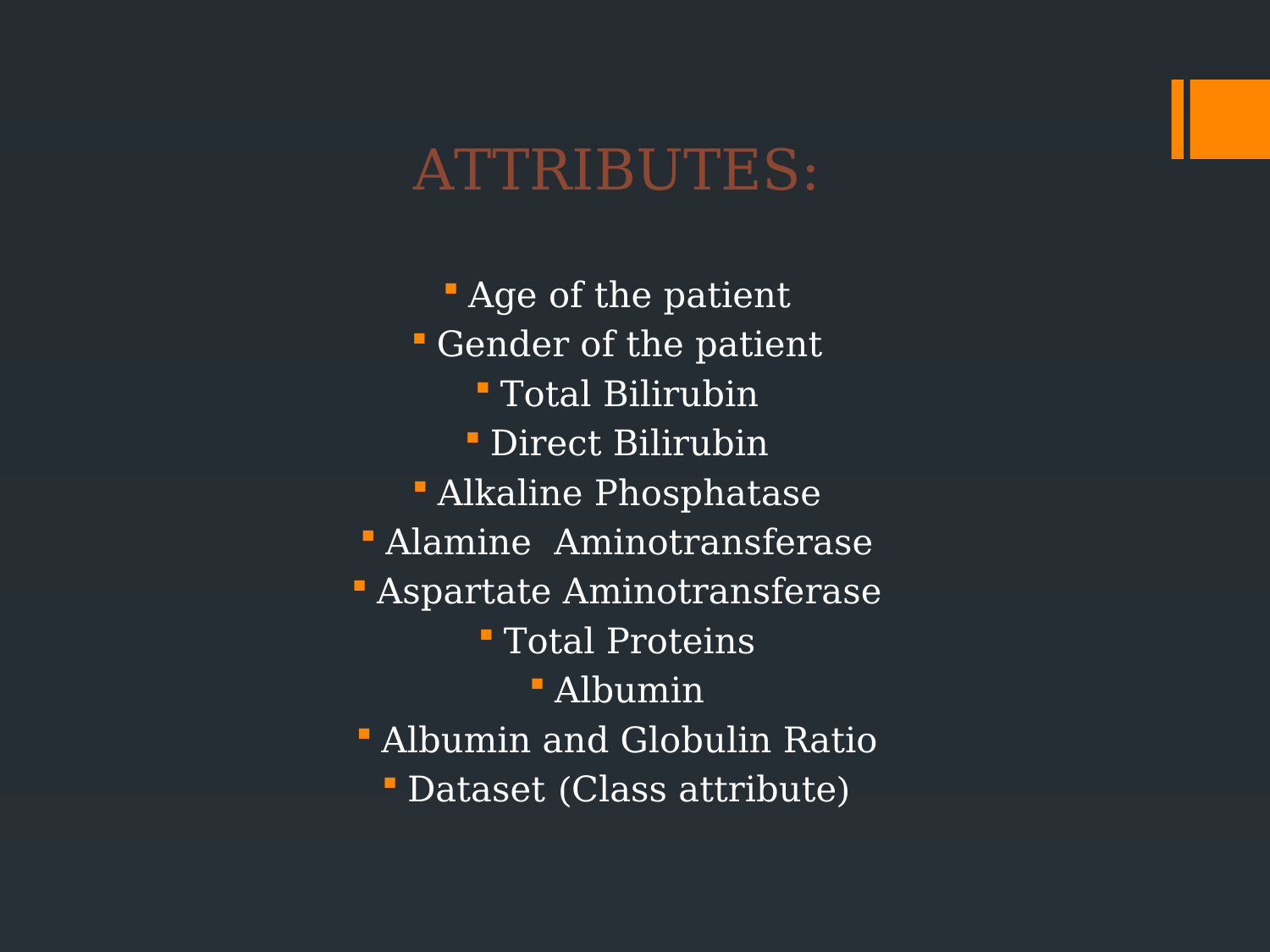

#

ATTRIBUTES:

Age of the patient
Gender of the patient
Total Bilirubin
Direct Bilirubin
Alkaline Phosphatase
Alamine  Aminotransferase
Aspartate Aminotransferase
Total Proteins
Albumin
Albumin and Globulin Ratio
Dataset (Class attribute)